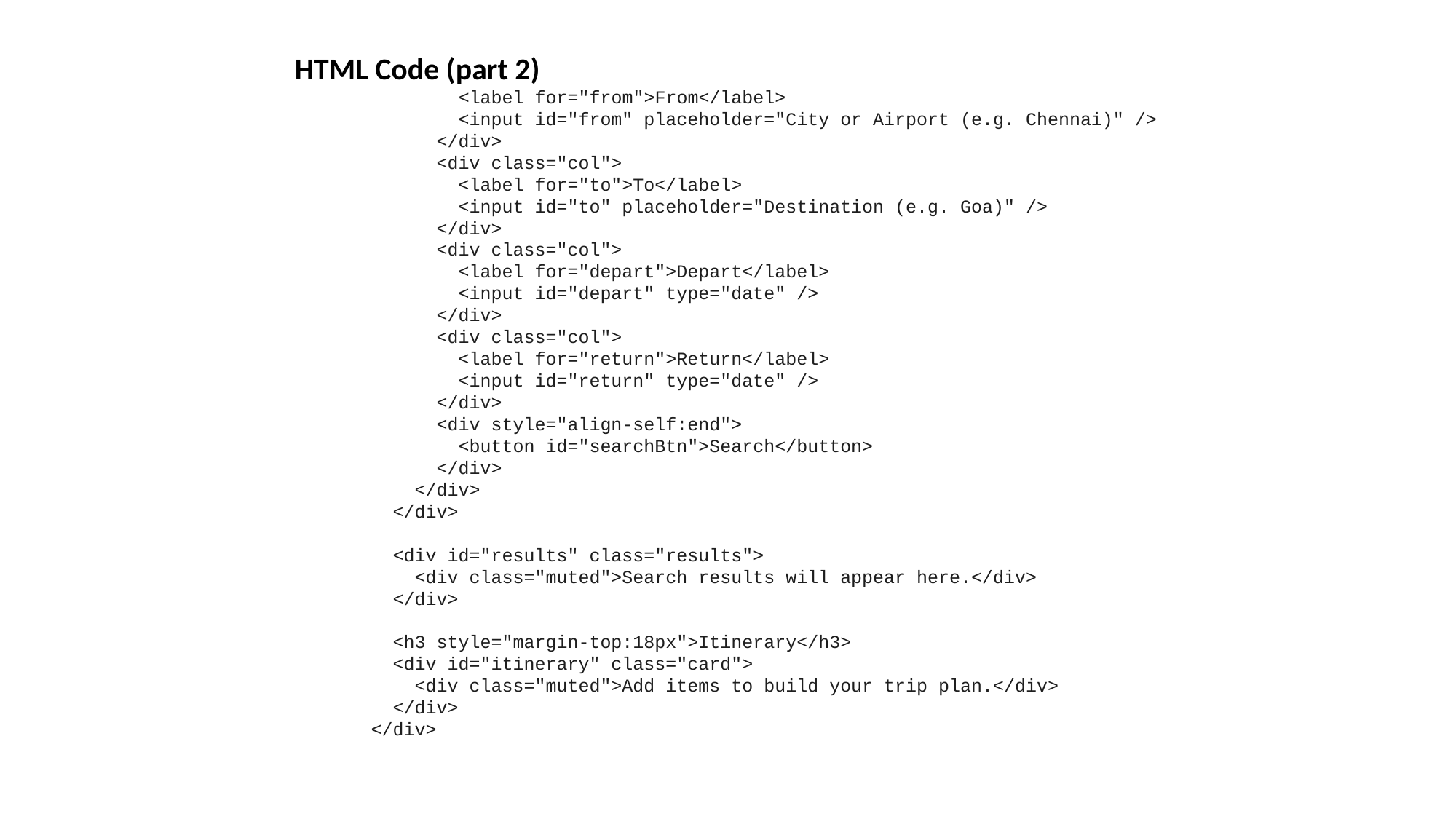

#
HTML Code (part 2)
          <label for="from">From</label>
          <input id="from" placeholder="City or Airport (e.g. Chennai)" />
        </div>
        <div class="col">
          <label for="to">To</label>
          <input id="to" placeholder="Destination (e.g. Goa)" />
        </div>
        <div class="col">
          <label for="depart">Depart</label>
          <input id="depart" type="date" />
        </div>
        <div class="col">
          <label for="return">Return</label>
          <input id="return" type="date" />
        </div>
        <div style="align-self:end">
          <button id="searchBtn">Search</button>
        </div>
      </div>
    </div>
    <div id="results" class="results">
      <div class="muted">Search results will appear here.</div>
    </div>
    <h3 style="margin-top:18px">Itinerary</h3>
    <div id="itinerary" class="card">
      <div class="muted">Add items to build your trip plan.</div>
    </div>
  </div>